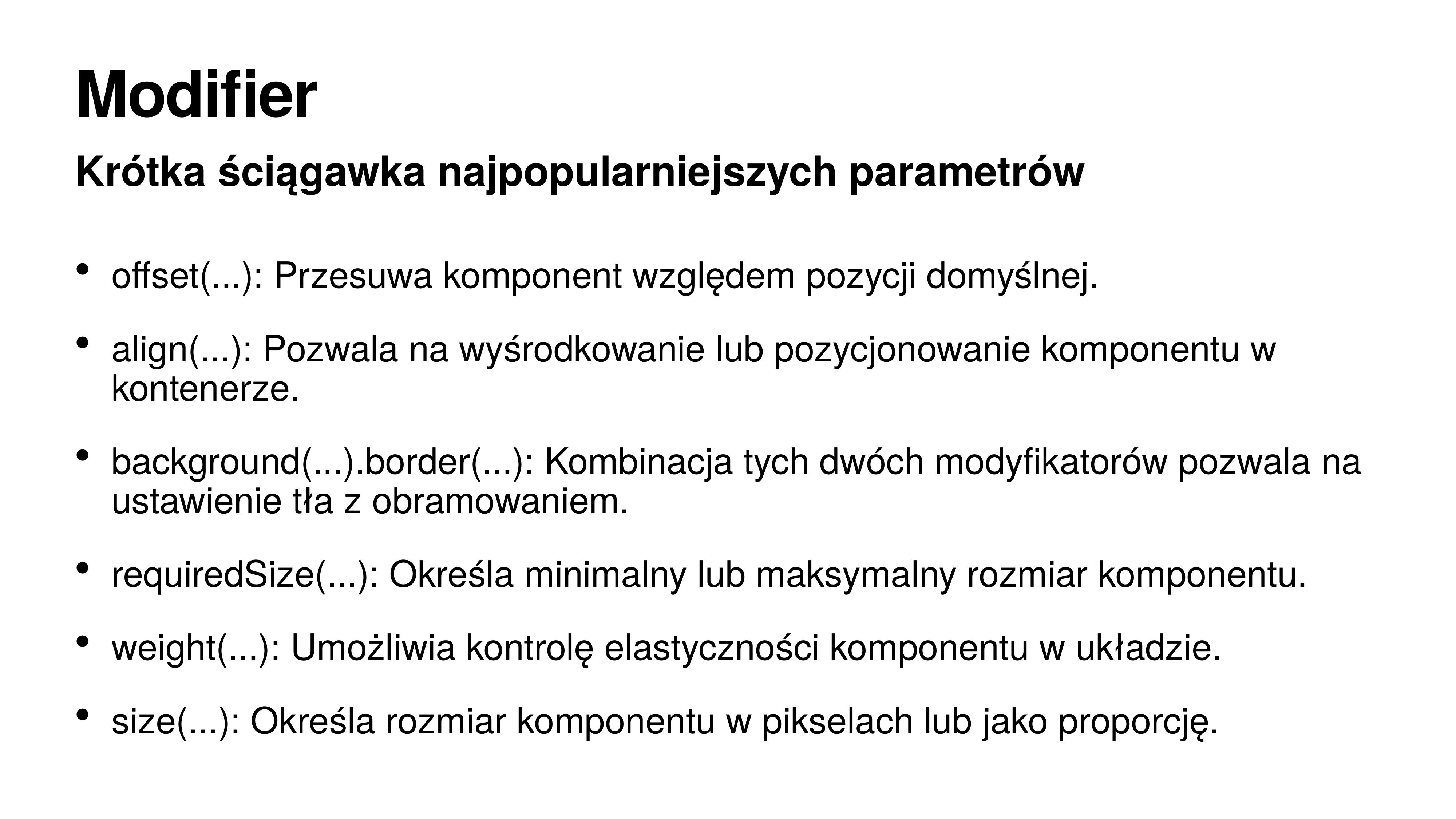

# Modifier
Krótka ściągawka najpopularniejszych parametrów
offset(...): Przesuwa komponent względem pozycji domyślnej.
align(...): Pozwala na wyśrodkowanie lub pozycjonowanie komponentu w kontenerze.
background(...).border(...): Kombinacja tych dwóch modyfikatorów pozwala na ustawienie tła z obramowaniem.
requiredSize(...): Określa minimalny lub maksymalny rozmiar komponentu.
weight(...): Umożliwia kontrolę elastyczności komponentu w układzie.
size(...): Określa rozmiar komponentu w pikselach lub jako proporcję.